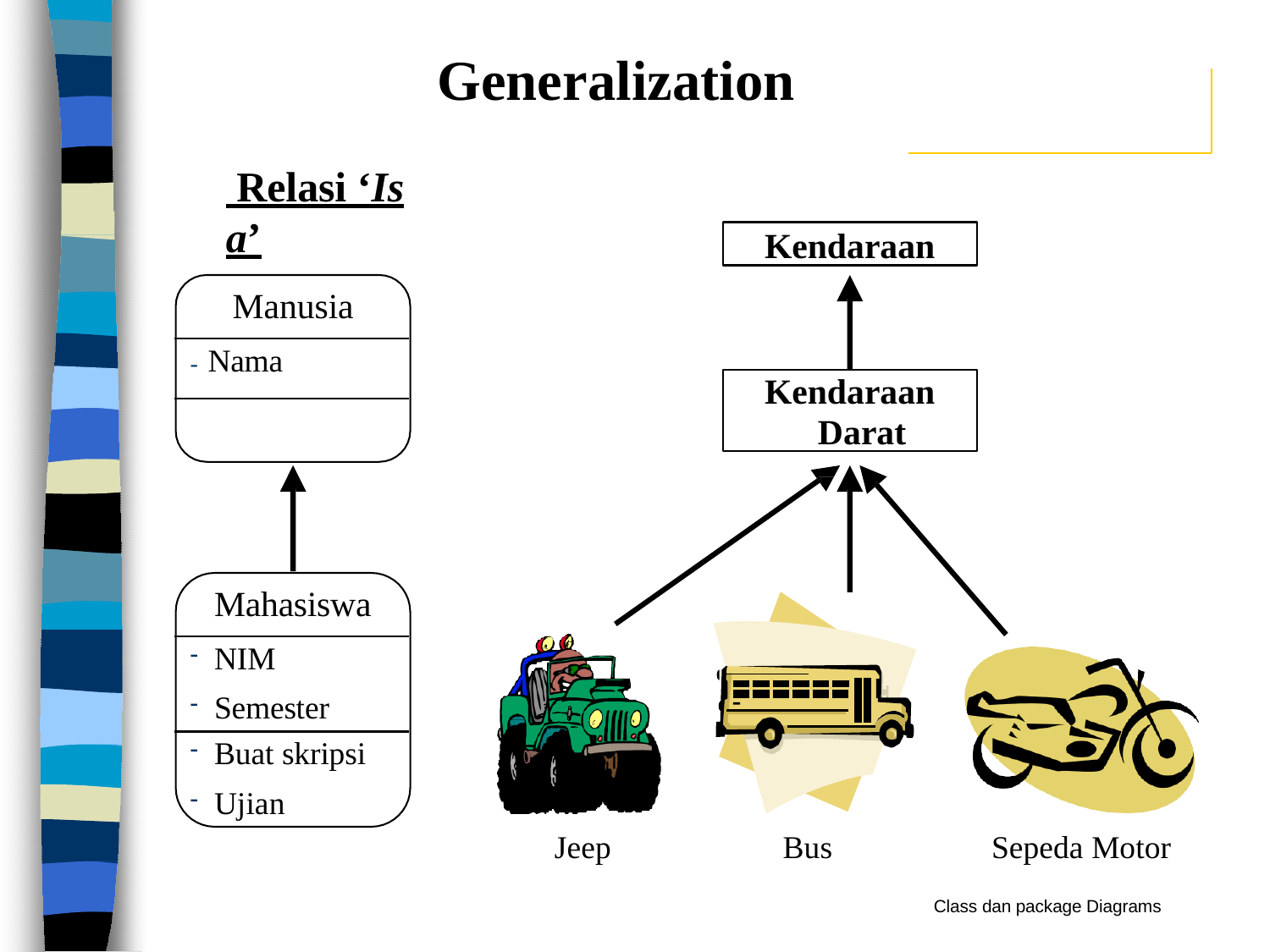

# Generalization

 Relasi ‘Is a’
Kendaraan
Manusia
- Nama

Kendaraan
Darat

Mahasiswa
NIM
Semester
Buat skripsi
Ujian

Jeep
Bus
Sepeda Motor
Class dan package Diagrams